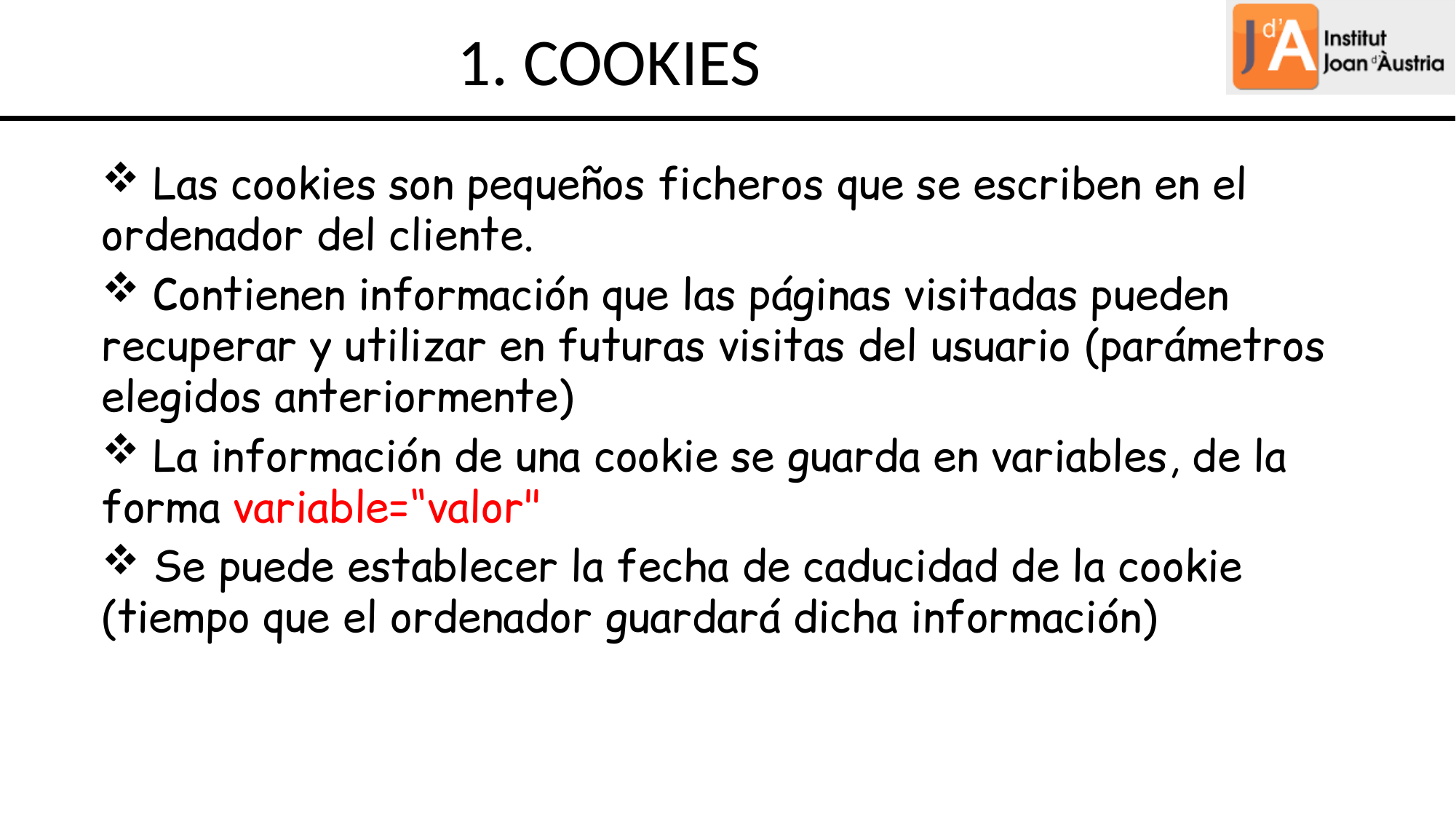

1. COOKIES
 Las cookies son pequeños ficheros que se escriben en el ordenador del cliente.
 Contienen información que las páginas visitadas pueden recuperar y utilizar en futuras visitas del usuario (parámetros elegidos anteriormente)
 La información de una cookie se guarda en variables, de la forma variable=“valor"
 Se puede establecer la fecha de caducidad de la cookie (tiempo que el ordenador guardará dicha información)